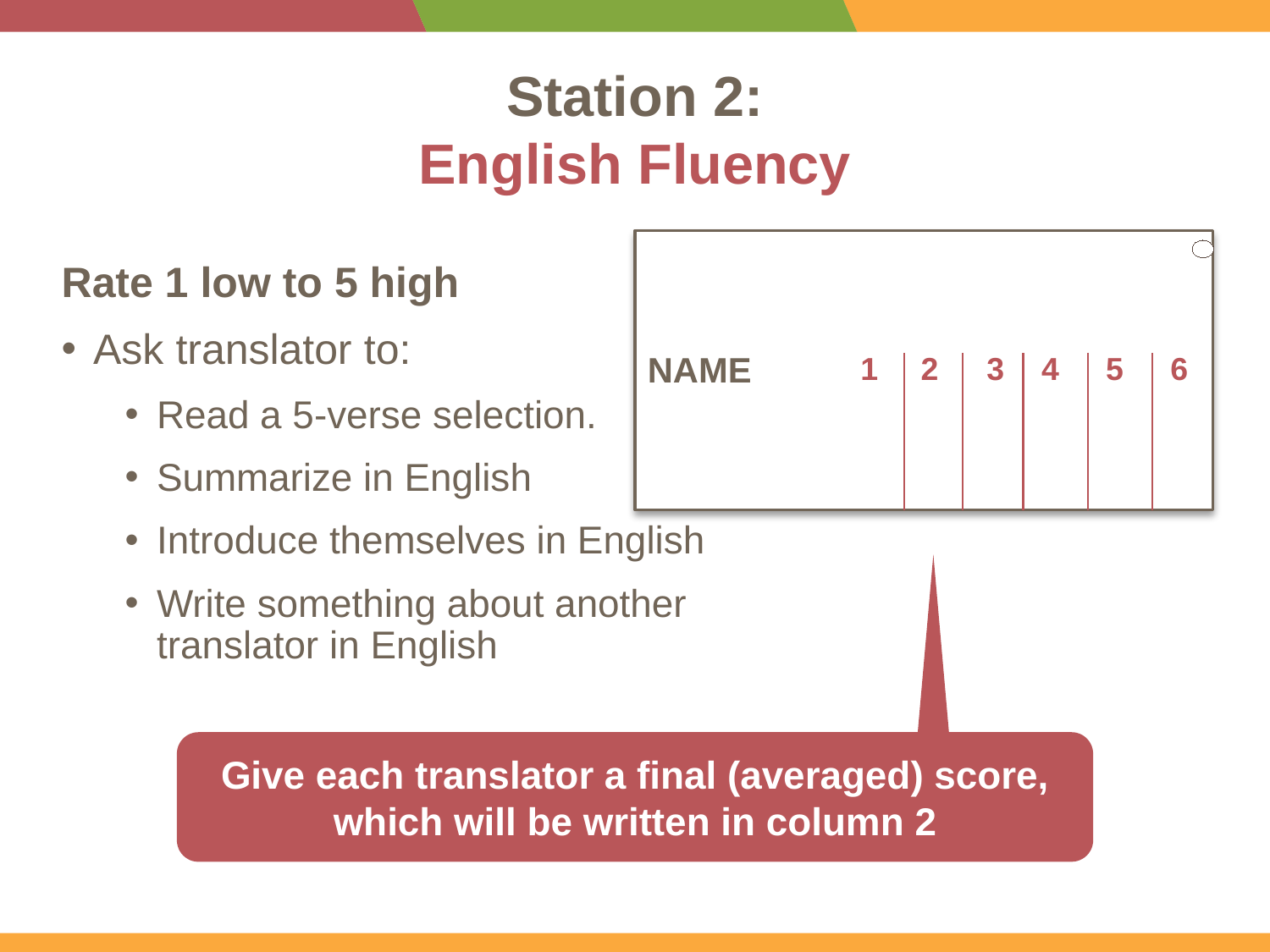

# Station 2: English Fluency

NAME

1
2
3
4
5
6
Rate 1 low to 5 high
Ask translator to:
Read a 5-verse selection.
Summarize in English
Introduce themselves in English
Write something about another translator in English

Give each translator a final (averaged) score, which will be written in column 2